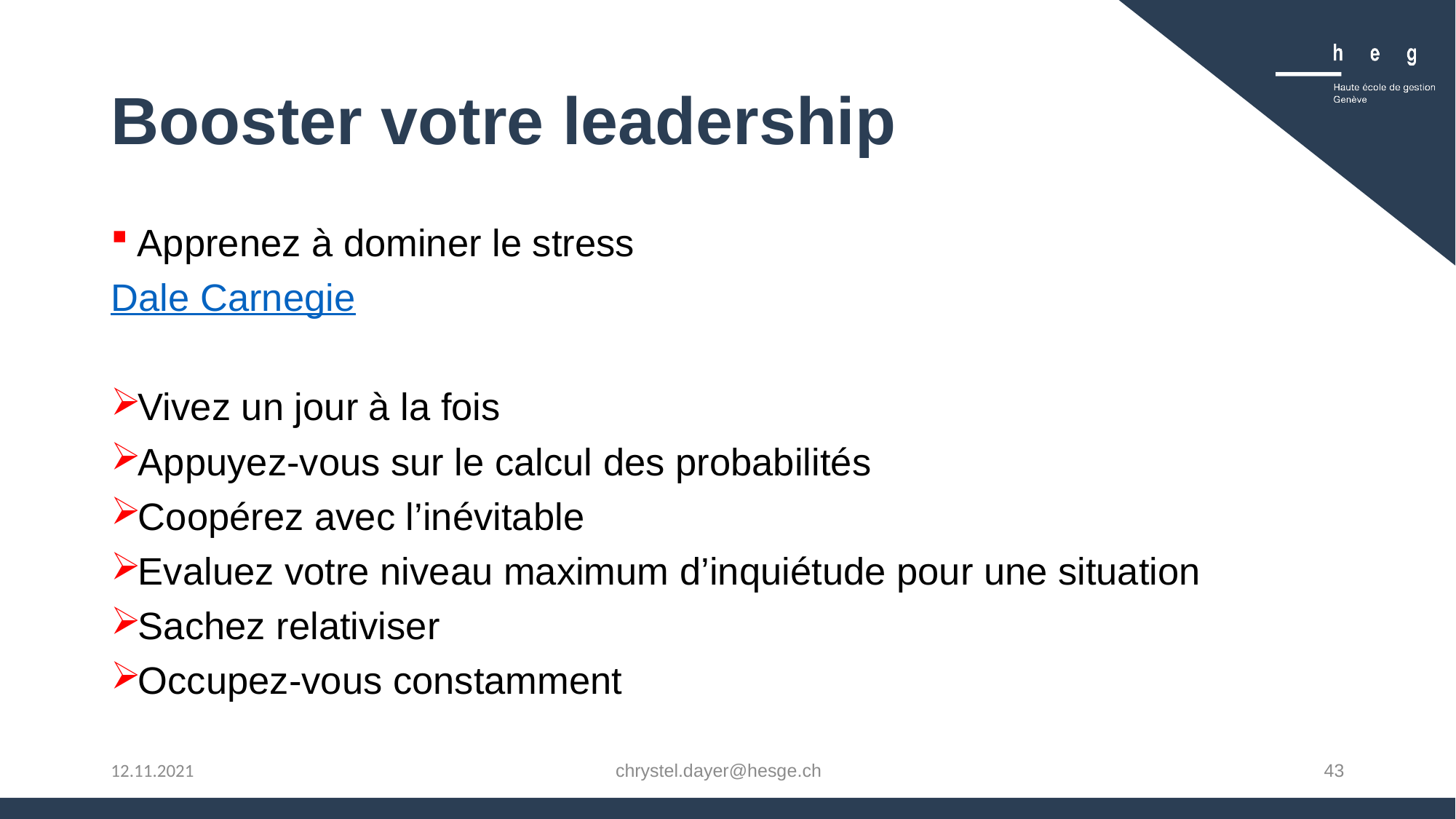

# Booster votre leadership
Apprenez à dominer le stress
Dale Carnegie

Vivez un jour à la fois
Appuyez-vous sur le calcul des probabilités
Coopérez avec l’inévitable
Evaluez votre niveau maximum d’inquiétude pour une situation
Sachez relativiser
Occupez-vous constamment
chrystel.dayer@hesge.ch
43